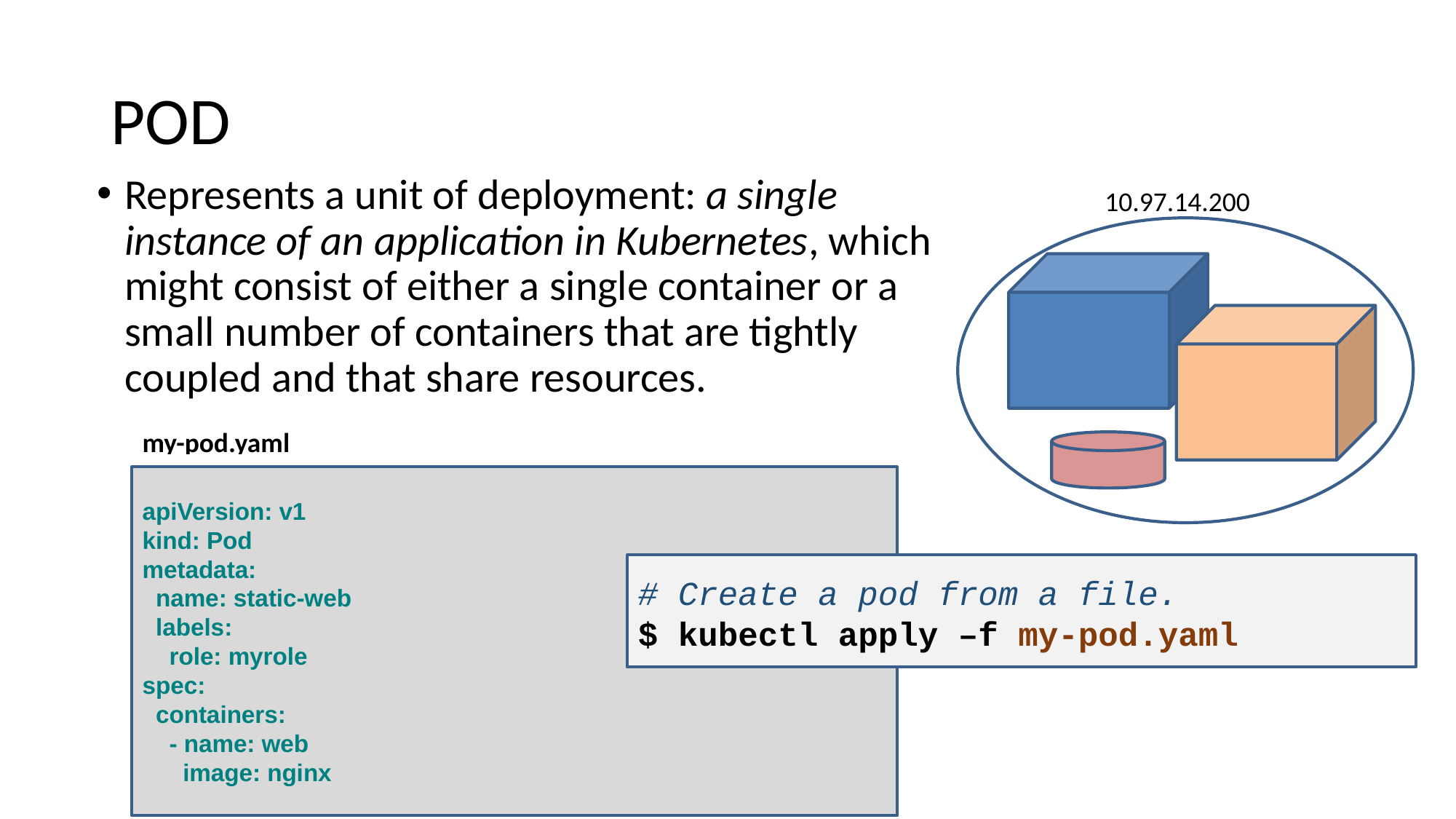

POD
Represents a unit of deployment: a single instance of an application in Kubernetes, which might consist of either a single container or a small number of containers that are tightly coupled and that share resources.

10.97.14.200

my-pod.yaml

apiVersion: v1
kind: Pod
metadata:
  name: static-web
  labels:
    role: myrole
spec:
  containers:
    - name: web
      image: nginx
# Create a pod from a file.
$ kubectl apply –f my-pod.yaml